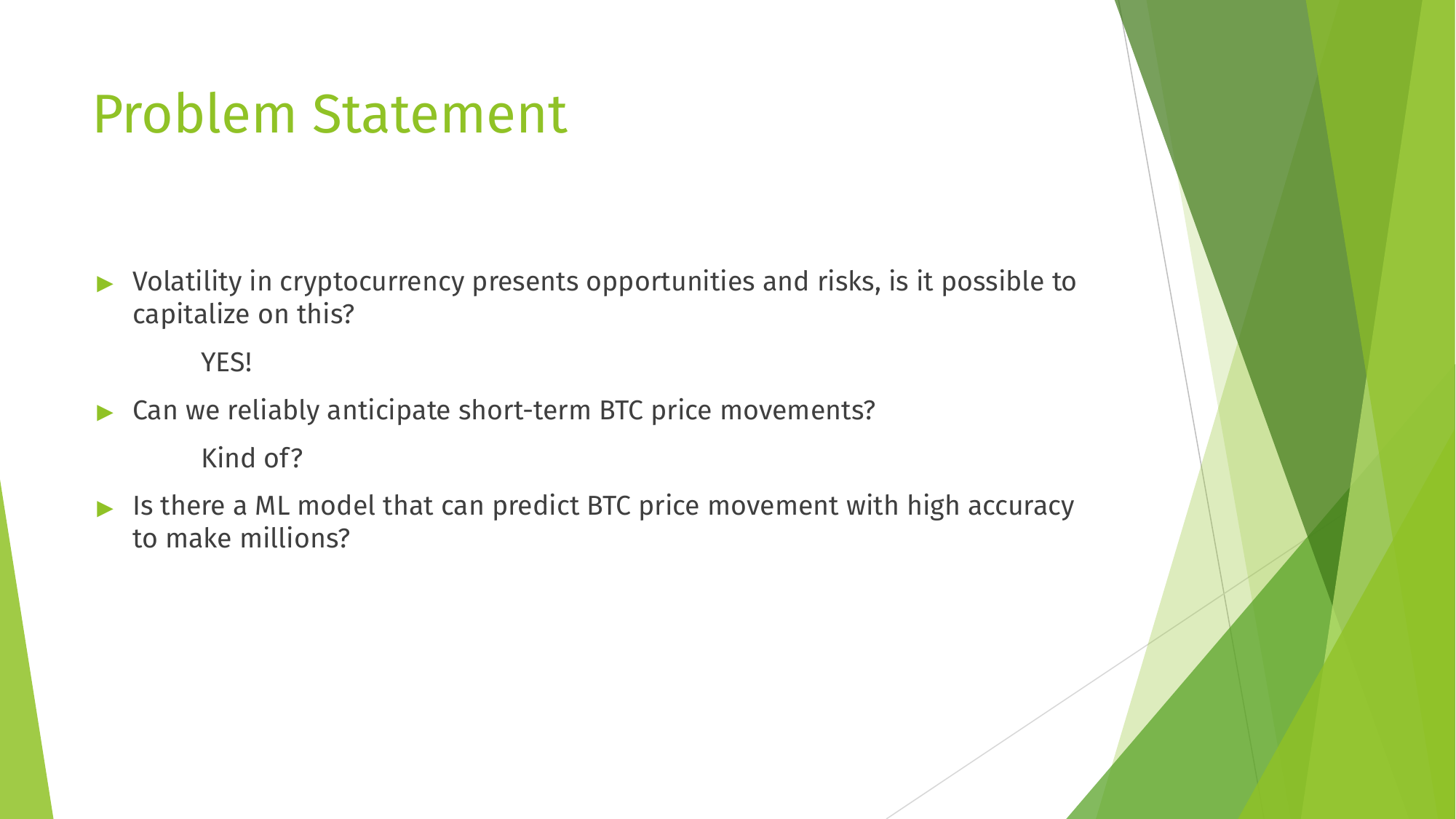

# Problem Statement
Volatility in cryptocurrency presents opportunities and risks, is it possible to  capitalize on this?
	YES!
Can we reliably anticipate short-term BTC price movements?
	Kind of?
Is there a ML model that can predict BTC price movement with high accuracy to make millions?